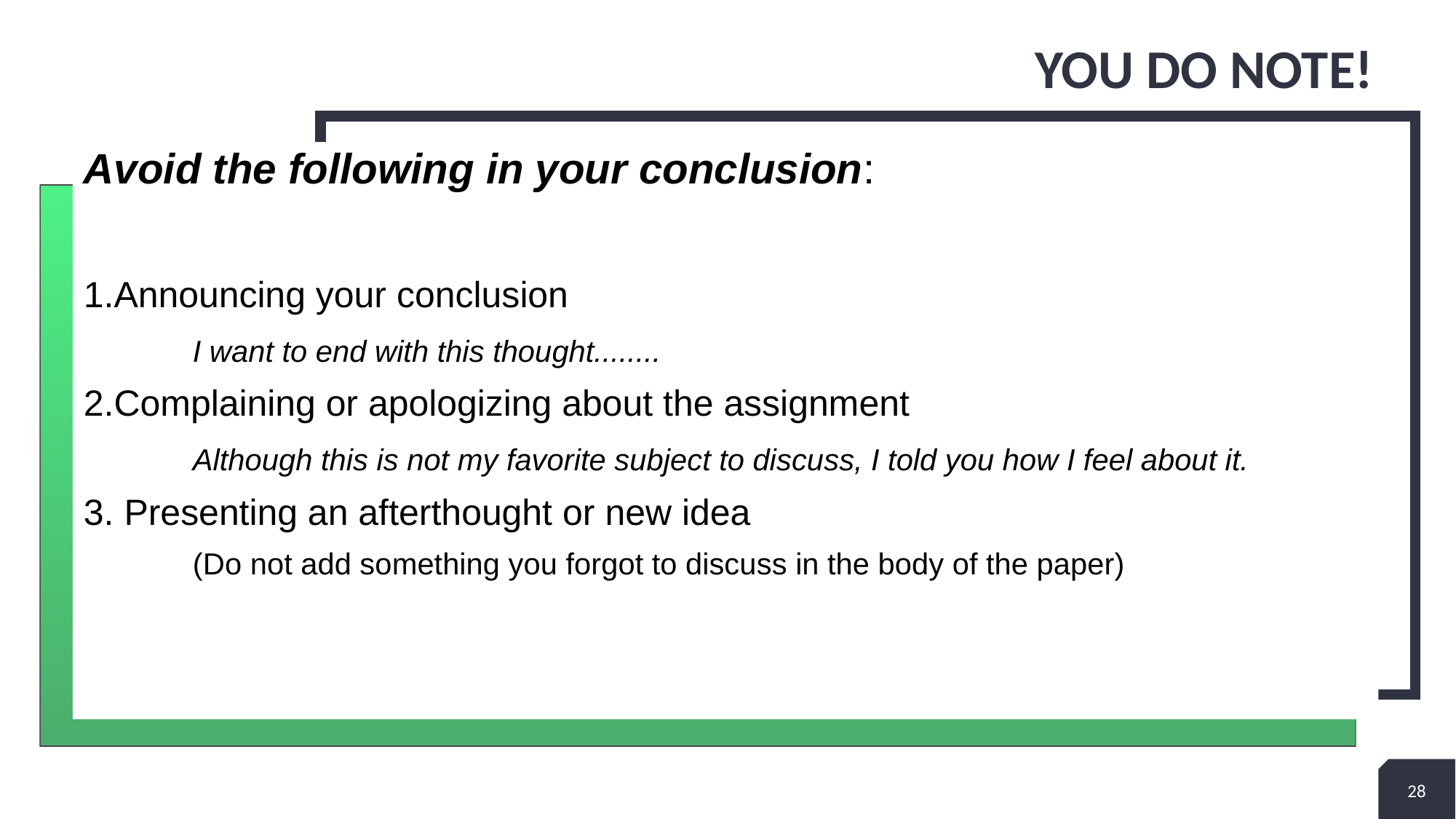

# You do note!
Avoid the following in your conclusion:

1.Announcing your conclusion
	I want to end with this thought........
2.Complaining or apologizing about the assignment
	Although this is not my favorite subject to discuss, I told you how I feel about it.
3. Presenting an afterthought or new idea
	(Do not add something you forgot to discuss in the body of the paper)
28